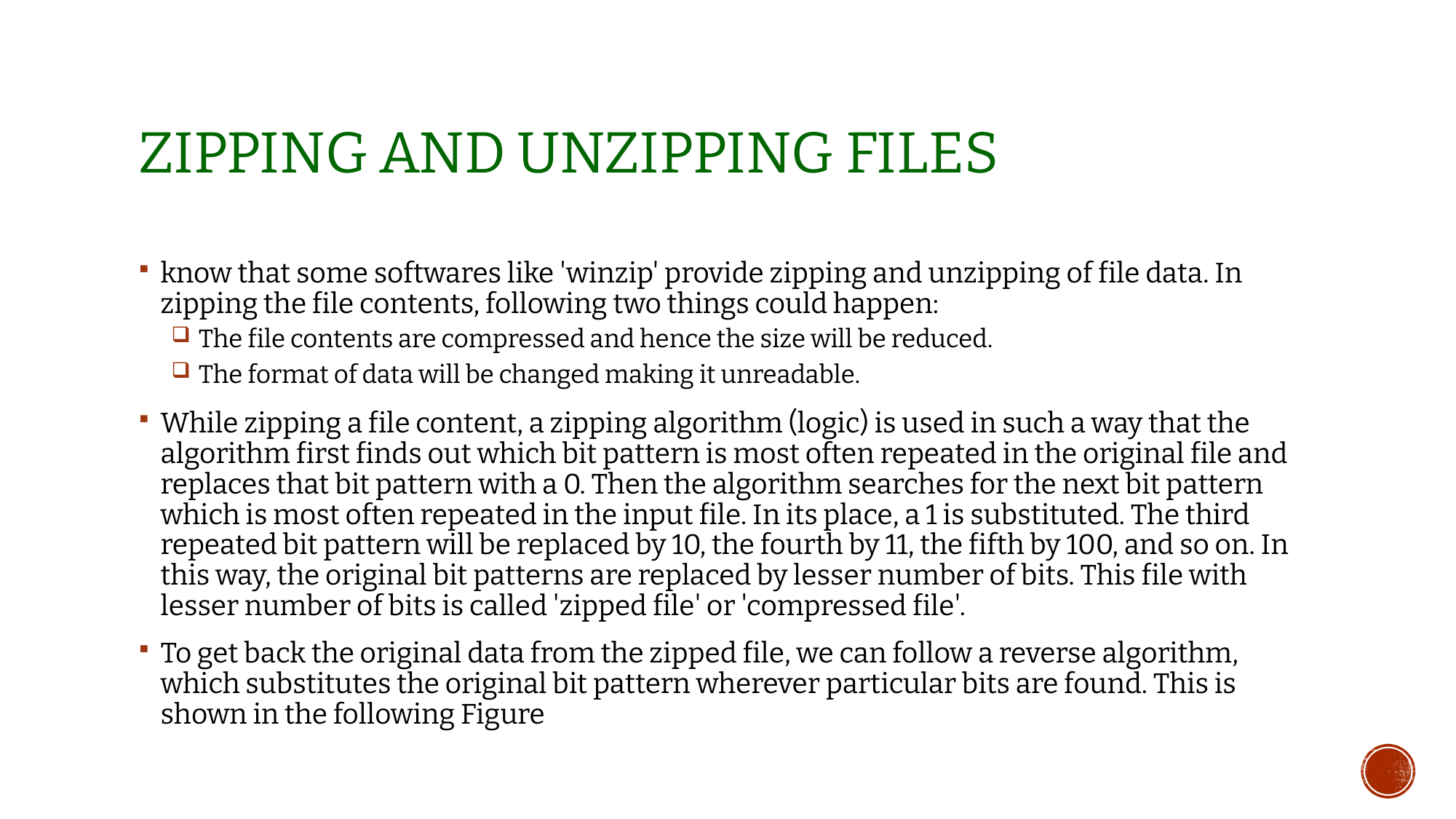

# Zipping and unzipping files
know that some softwares like 'winzip' provide zipping and unzipping of file data. In zipping the file contents, following two things could happen:
 The file contents are compressed and hence the size will be reduced.
 The format of data will be changed making it unreadable.
While zipping a file content, a zipping algorithm (logic) is used in such a way that the algorithm first finds out which bit pattern is most often repeated in the original file and replaces that bit pattern with a 0. Then the algorithm searches for the next bit pattern which is most often repeated in the input file. In its place, a 1 is substituted. The third repeated bit pattern will be replaced by 10, the fourth by 11, the fifth by 100, and so on. In this way, the original bit patterns are replaced by lesser number of bits. This file with lesser number of bits is called 'zipped file' or 'compressed file'.
To get back the original data from the zipped file, we can follow a reverse algorithm, which substitutes the original bit pattern wherever particular bits are found. This is shown in the following Figure